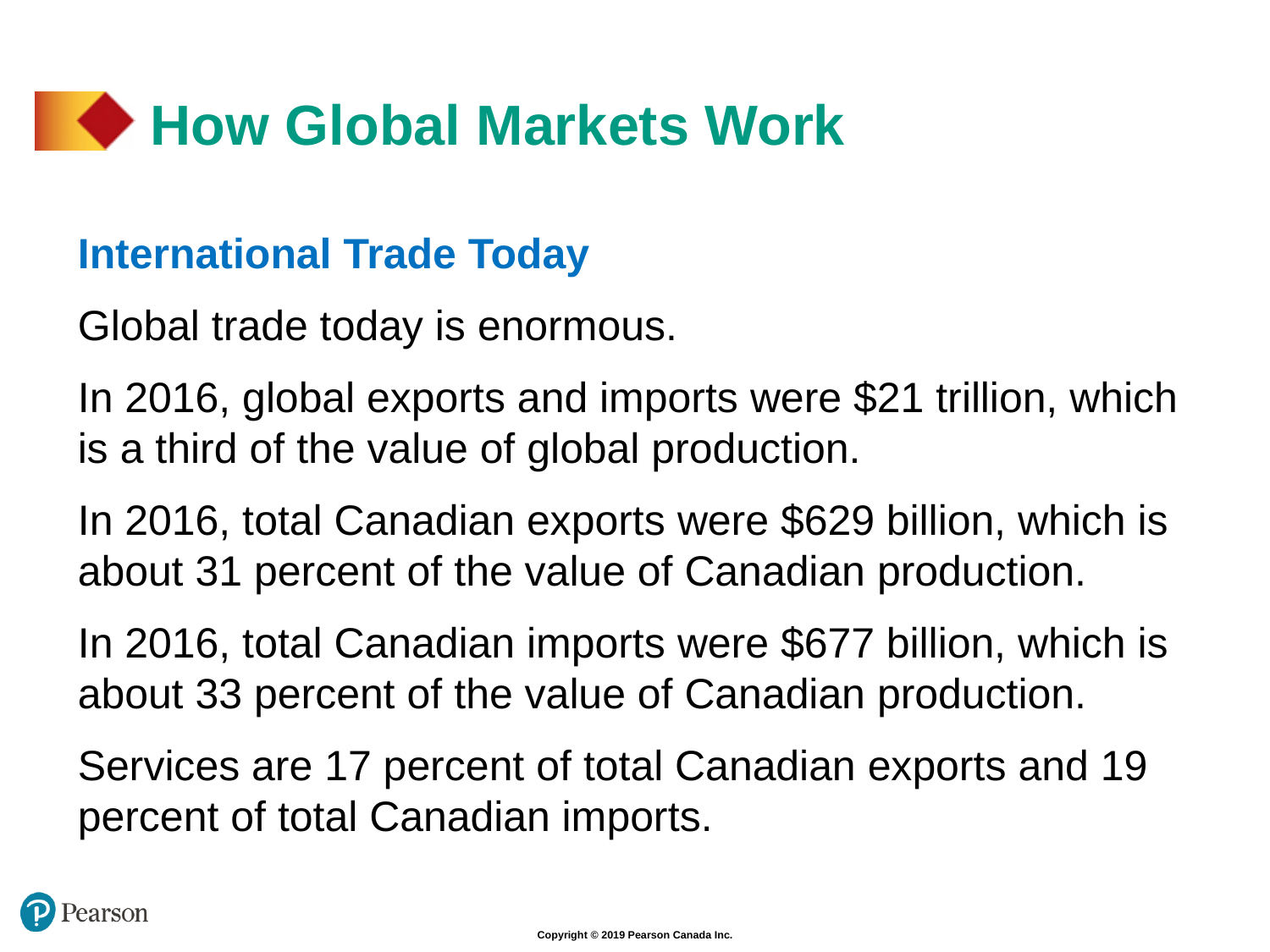

# How Global Markets Work
International Trade Today
Global trade today is enormous.
In 2016, global exports and imports were $21 trillion, which is a third of the value of global production.
In 2016, total Canadian exports were $629 billion, which is about 31 percent of the value of Canadian production.
In 2016, total Canadian imports were $677 billion, which is about 33 percent of the value of Canadian production.
Services are 17 percent of total Canadian exports and 19 percent of total Canadian imports.